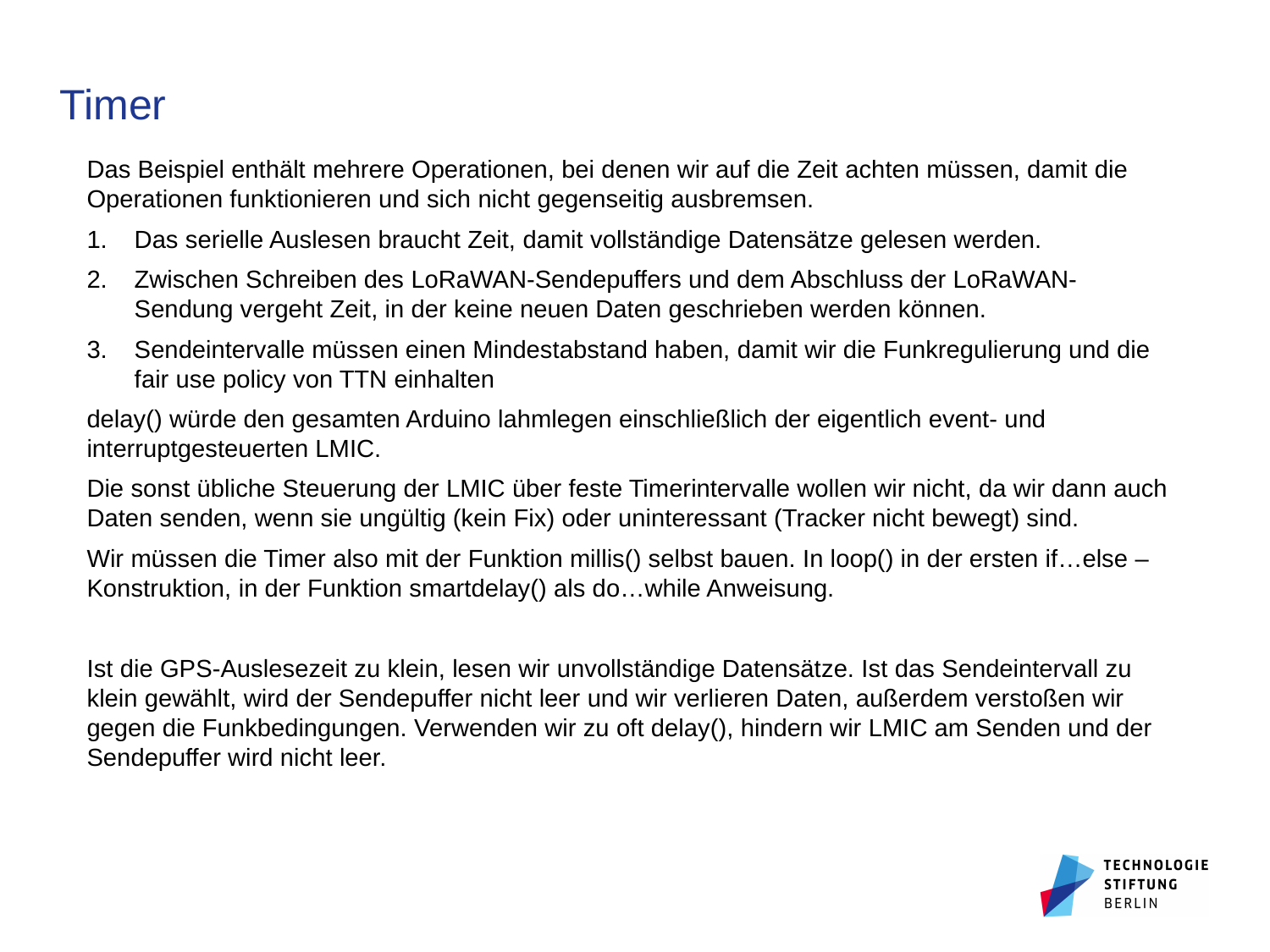

# Timer
Das Beispiel enthält mehrere Operationen, bei denen wir auf die Zeit achten müssen, damit die Operationen funktionieren und sich nicht gegenseitig ausbremsen.
Das serielle Auslesen braucht Zeit, damit vollständige Datensätze gelesen werden.
Zwischen Schreiben des LoRaWAN-Sendepuffers und dem Abschluss der LoRaWAN-Sendung vergeht Zeit, in der keine neuen Daten geschrieben werden können.
Sendeintervalle müssen einen Mindestabstand haben, damit wir die Funkregulierung und die fair use policy von TTN einhalten
delay() würde den gesamten Arduino lahmlegen einschließlich der eigentlich event- und interruptgesteuerten LMIC.
Die sonst übliche Steuerung der LMIC über feste Timerintervalle wollen wir nicht, da wir dann auch Daten senden, wenn sie ungültig (kein Fix) oder uninteressant (Tracker nicht bewegt) sind.
Wir müssen die Timer also mit der Funktion millis() selbst bauen. In loop() in der ersten if…else – Konstruktion, in der Funktion smartdelay() als do…while Anweisung.

Ist die GPS-Auslesezeit zu klein, lesen wir unvollständige Datensätze. Ist das Sendeintervall zu klein gewählt, wird der Sendepuffer nicht leer und wir verlieren Daten, außerdem verstoßen wir gegen die Funkbedingungen. Verwenden wir zu oft delay(), hindern wir LMIC am Senden und der Sendepuffer wird nicht leer.